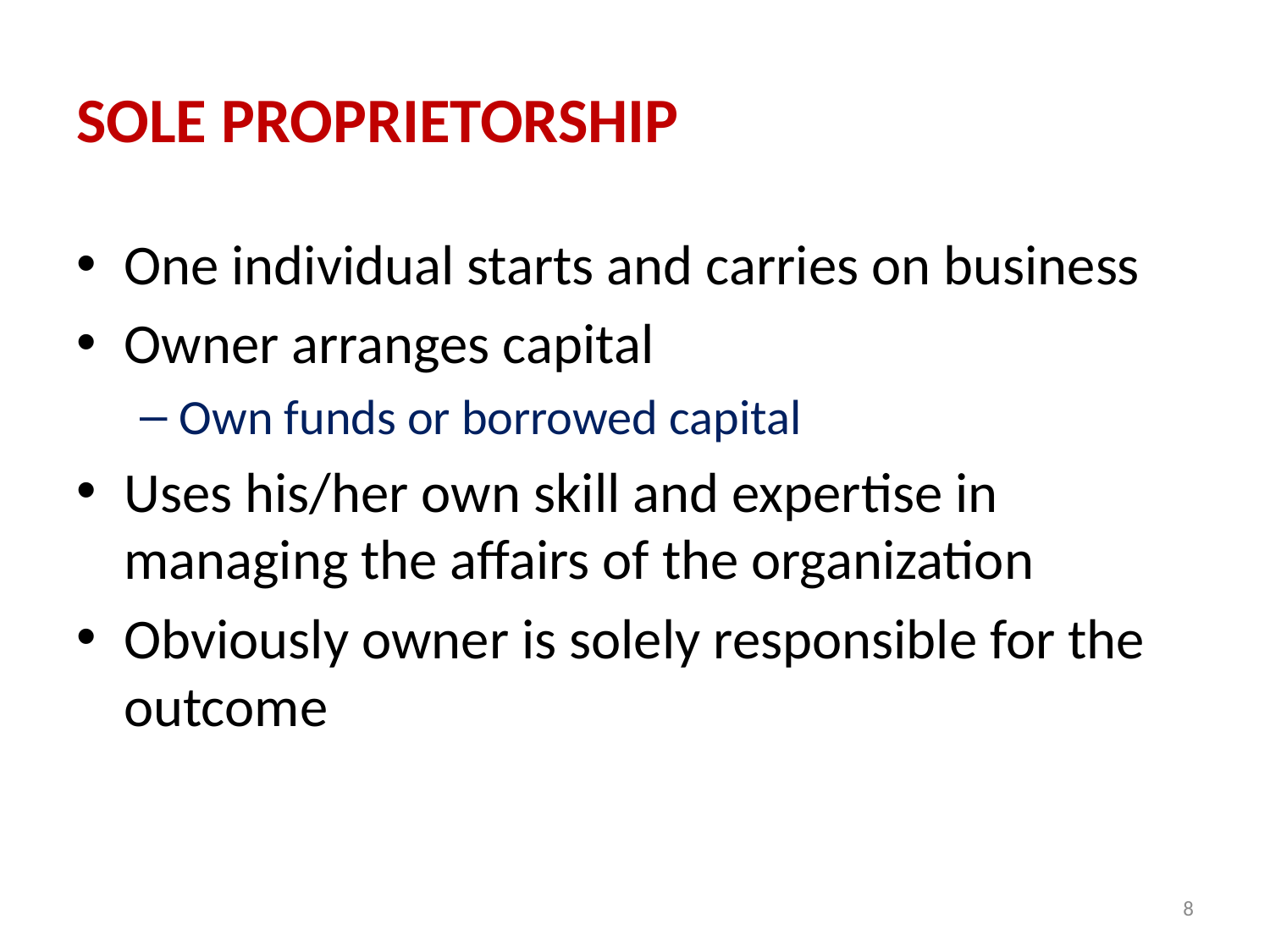

# SOLE PROPRIETORSHIP
One individual starts and carries on business
Owner arranges capital
Own funds or borrowed capital
Uses his/her own skill and expertise in managing the affairs of the organization
Obviously owner is solely responsible for the outcome
8